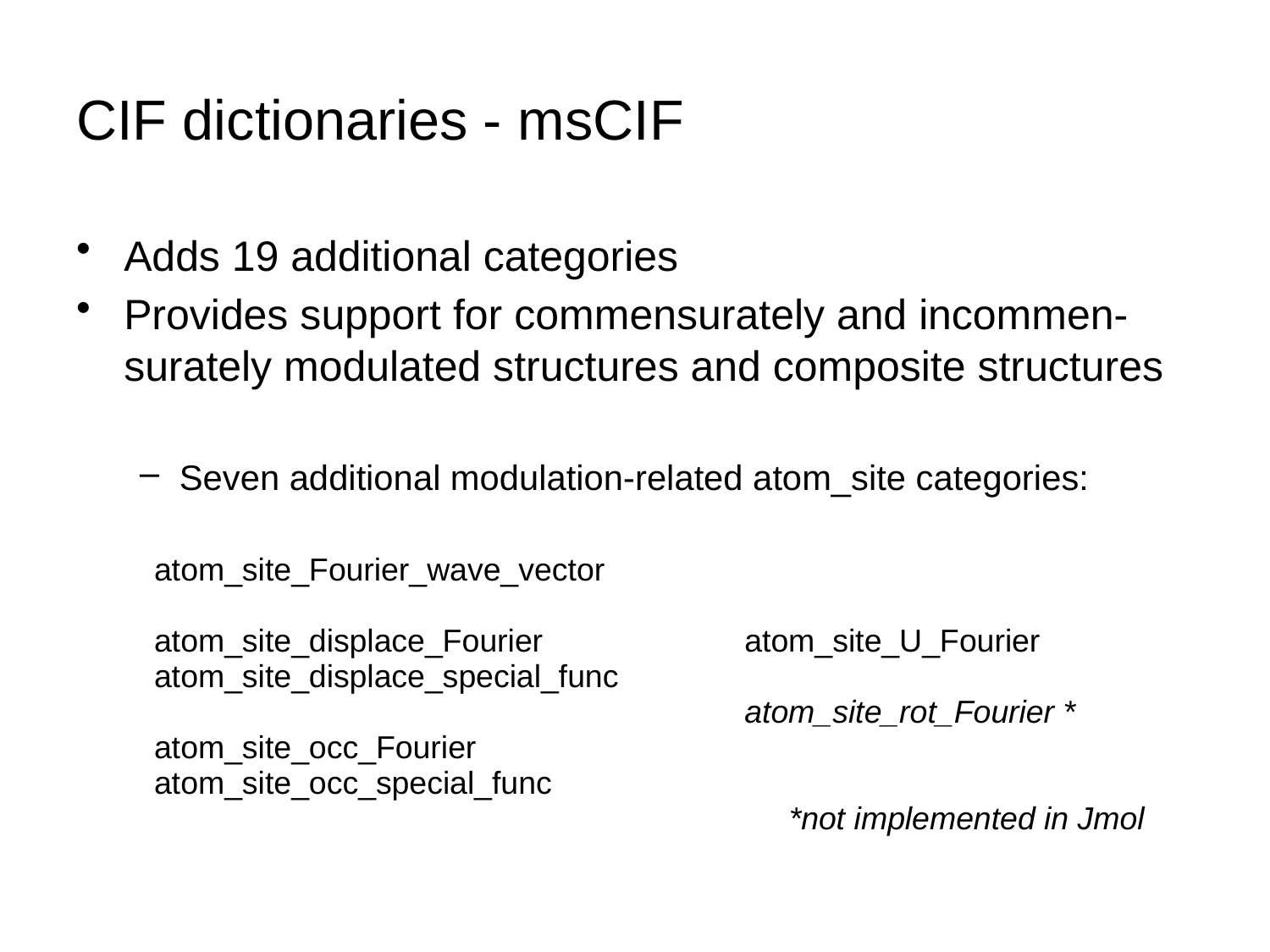

# CIF dictionaries - msCIF
Adds 19 additional categories
Provides support for commensurately and incommen-surately modulated structures and composite structures

Seven additional modulation-related atom_site categories:

| atom\_site\_Fourier\_wave\_vector atom\_site\_displace\_Fourier atom\_site\_displace\_special\_func atom\_site\_occ\_Fourier atom\_site\_occ\_special\_func |  |
| --- | --- |
| atom\_site\_U\_Fourier atom\_site\_rot\_Fourier \* \*not implemented in Jmol |  |
| --- | --- |